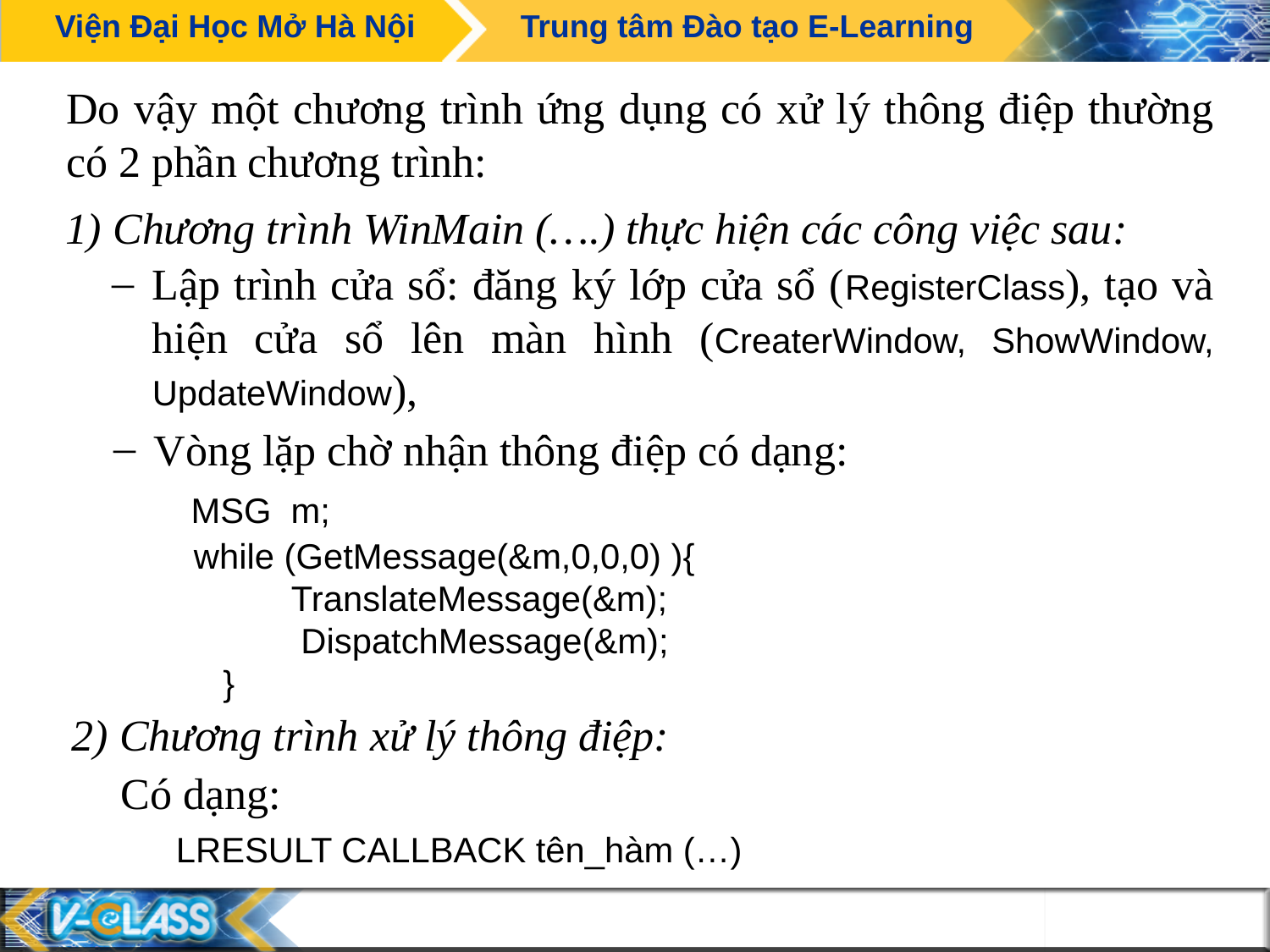

Do vậy một chương trình ứng dụng có xử lý thông điệp thường có 2 phần chương trình:
1
1) Chương trình WinMain (….) thực hiện các công việc sau:
Lập trình cửa sổ: đăng ký lớp cửa sổ (RegisterClass), tạo và hiện cửa sổ lên màn hình (CreaterWindow, ShowWindow, UpdateWindow),
Vòng lặp chờ nhận thông điệp có dạng:
         MSG  m;
             while (GetMessage(&m,0,0,0) ){
                       TranslateMessage(&m);
                        DispatchMessage(&m);
                }
2) Chương trình xử lý thông điệp:
    Có dạng:
         LRESULT CALLBACK tên_hàm (…)